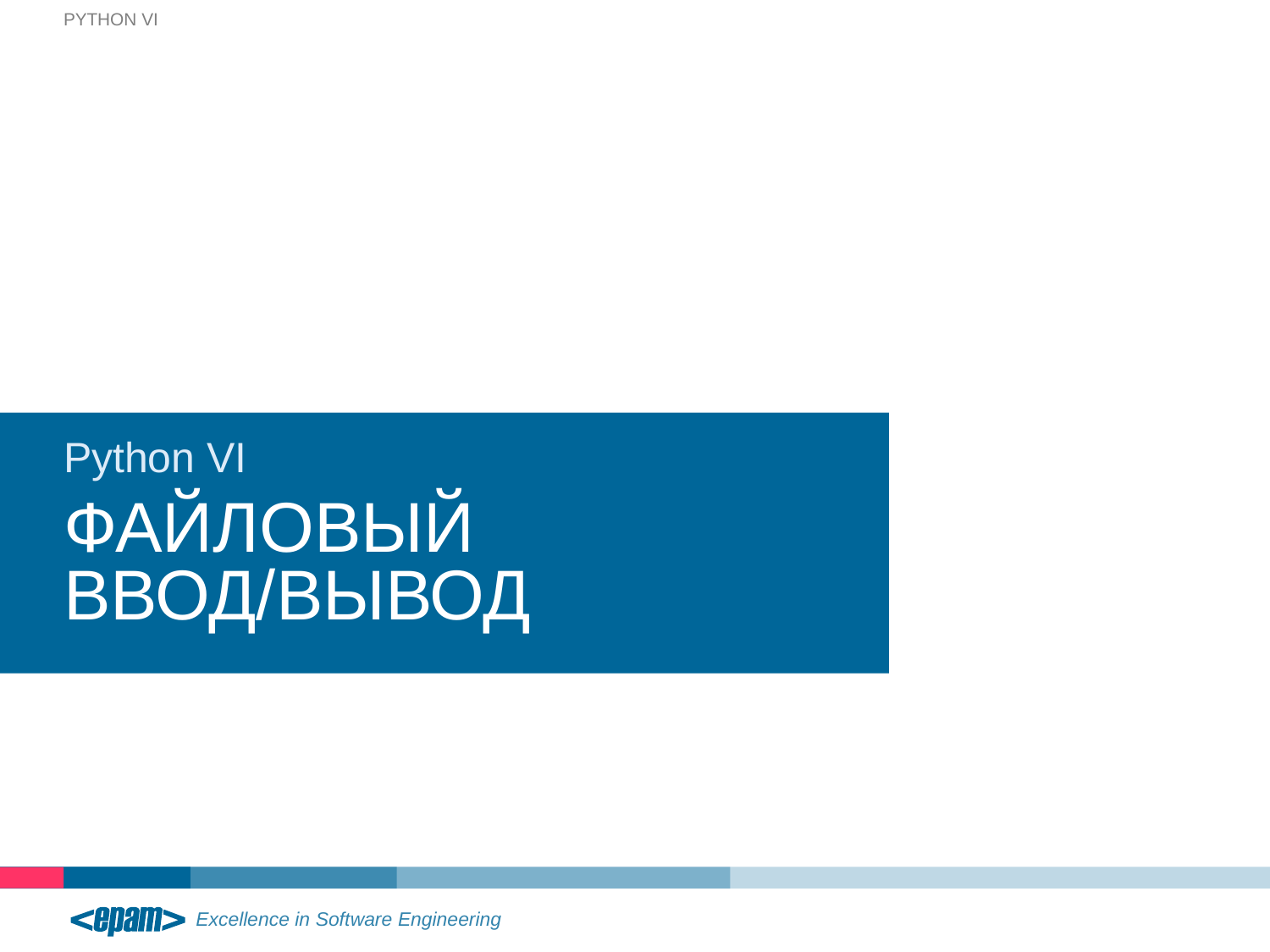

Python VI
Python VI
# Файловый ввод/вывод